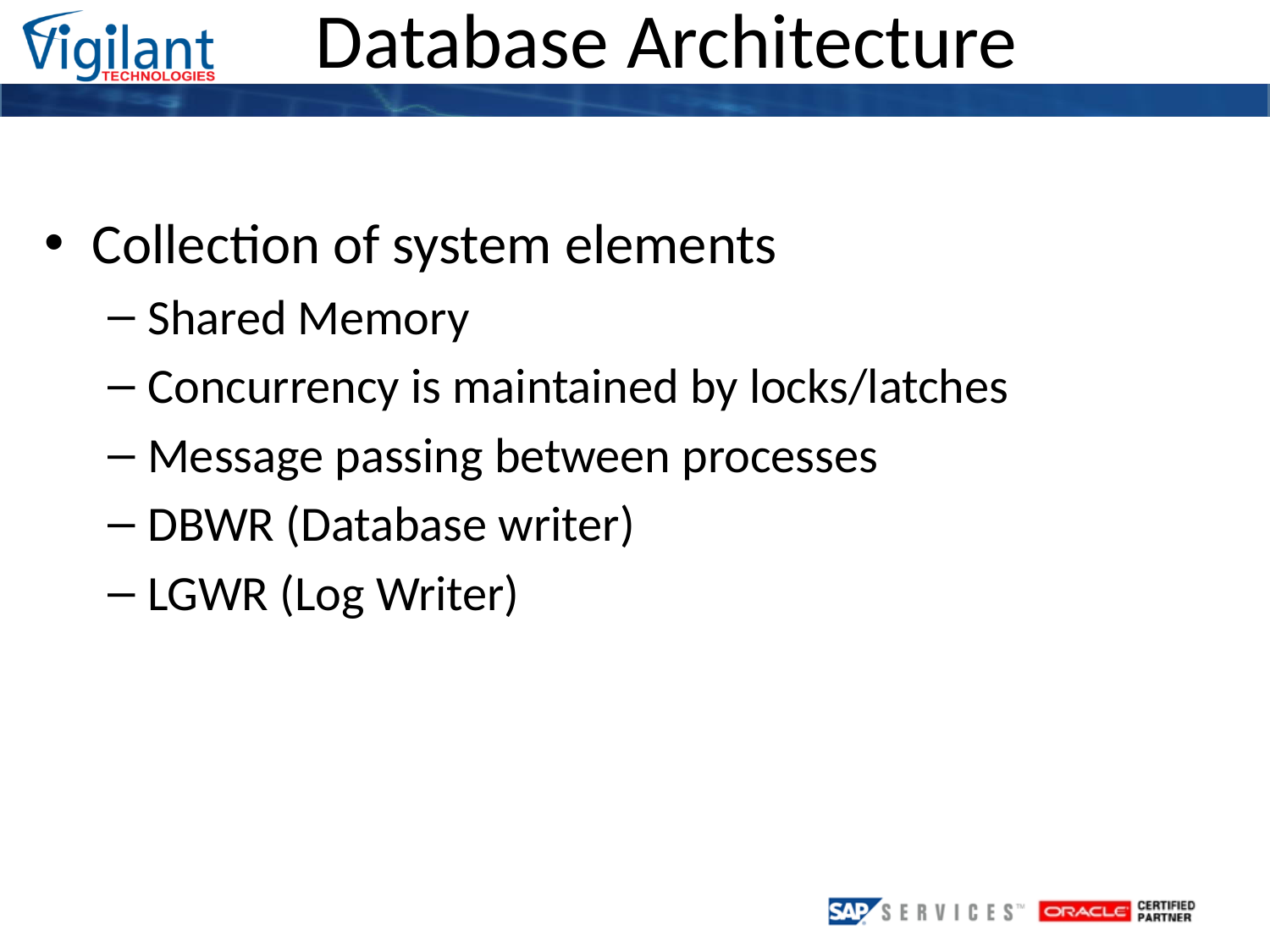

Database Architecture
Collection of system elements
Shared Memory
Concurrency is maintained by locks/latches
Message passing between processes
DBWR (Database writer)
LGWR (Log Writer)